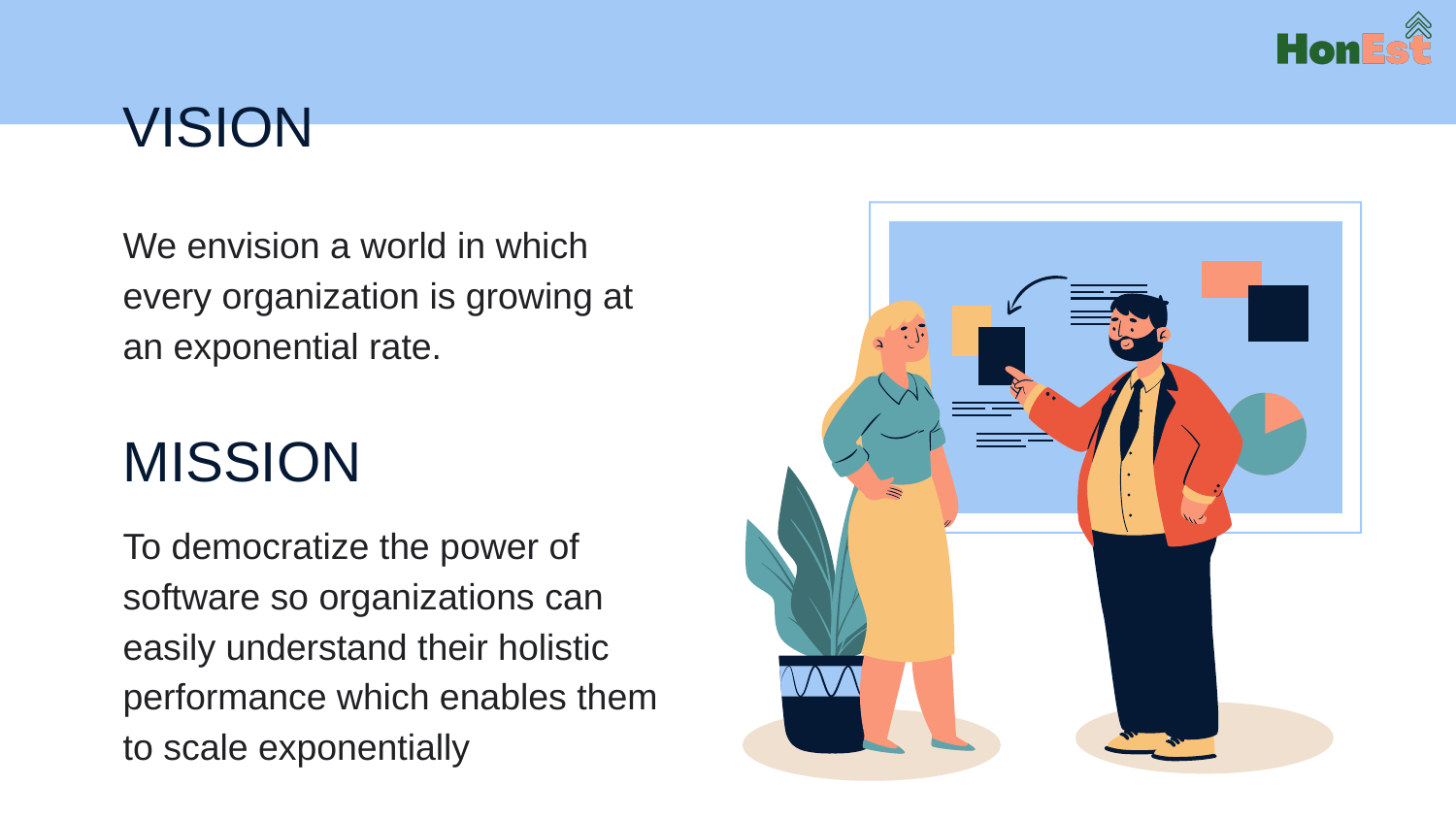

# VISION

We envision a world in which every organization is growing at an exponential rate.
MISSION
To democratize the power of software so organizations can easily understand their holistic performance which enables them to scale exponentially